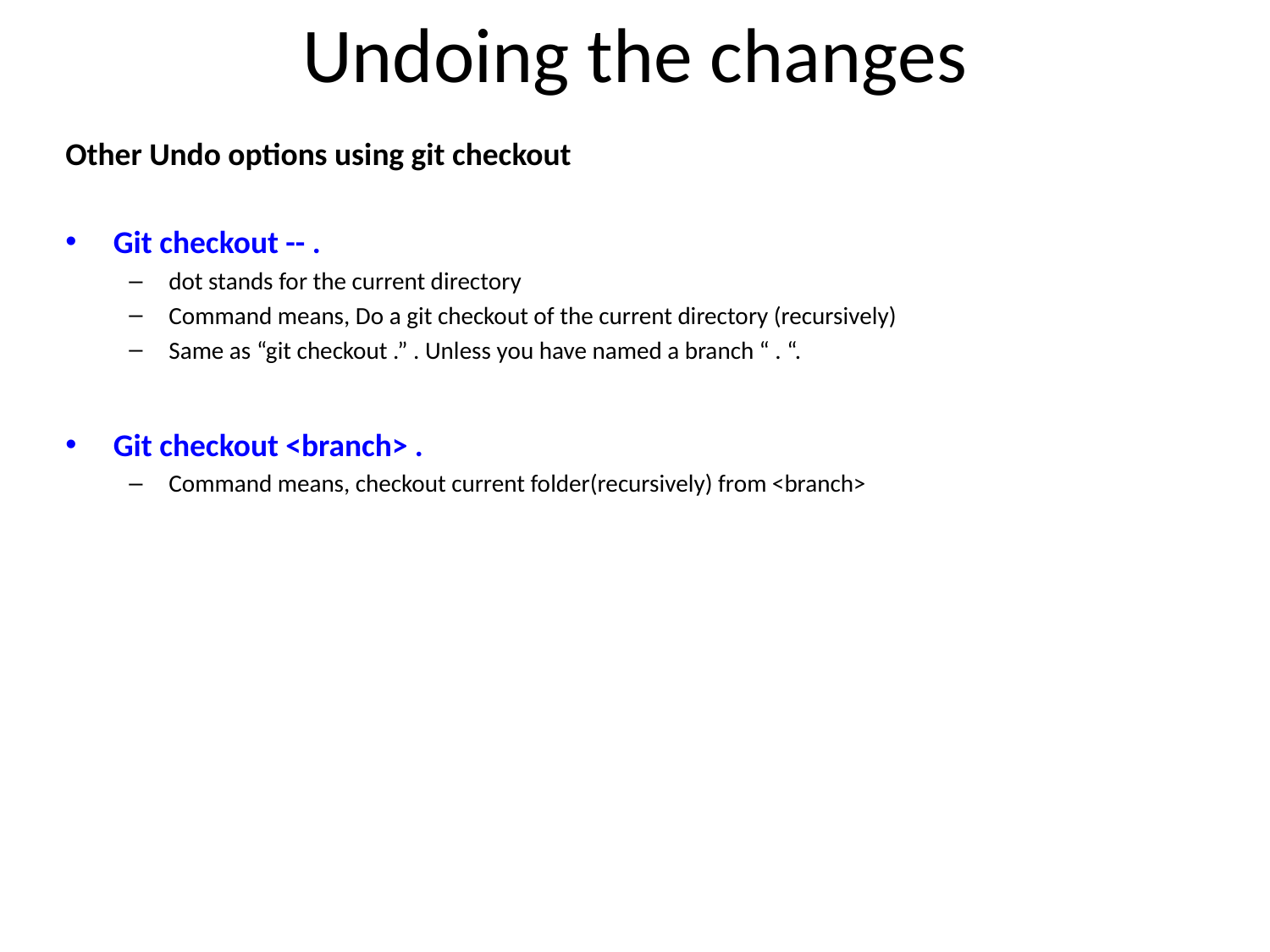

# Undoing the changes
Other Undo options using git checkout

Git checkout -- .
dot stands for the current directory
Command means, Do a git checkout of the current directory (recursively)
Same as “git checkout .” . Unless you have named a branch “ . “.

Git checkout <branch> .
Command means, checkout current folder(recursively) from <branch>